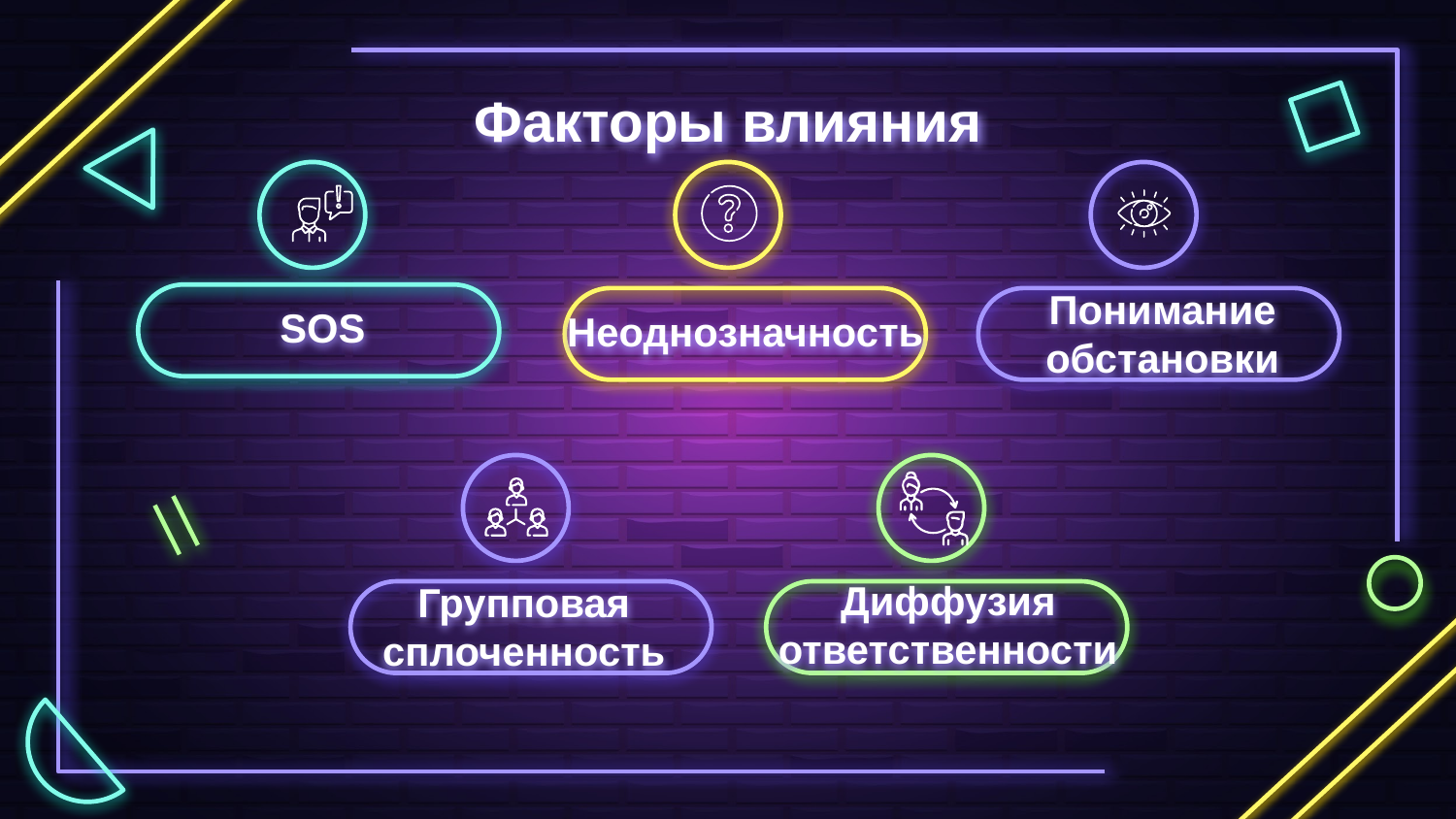

# Факторы влияния

Понимание обстановки

SOS

Неоднозначность

Диффузия ответственности
Групповая сплоченность